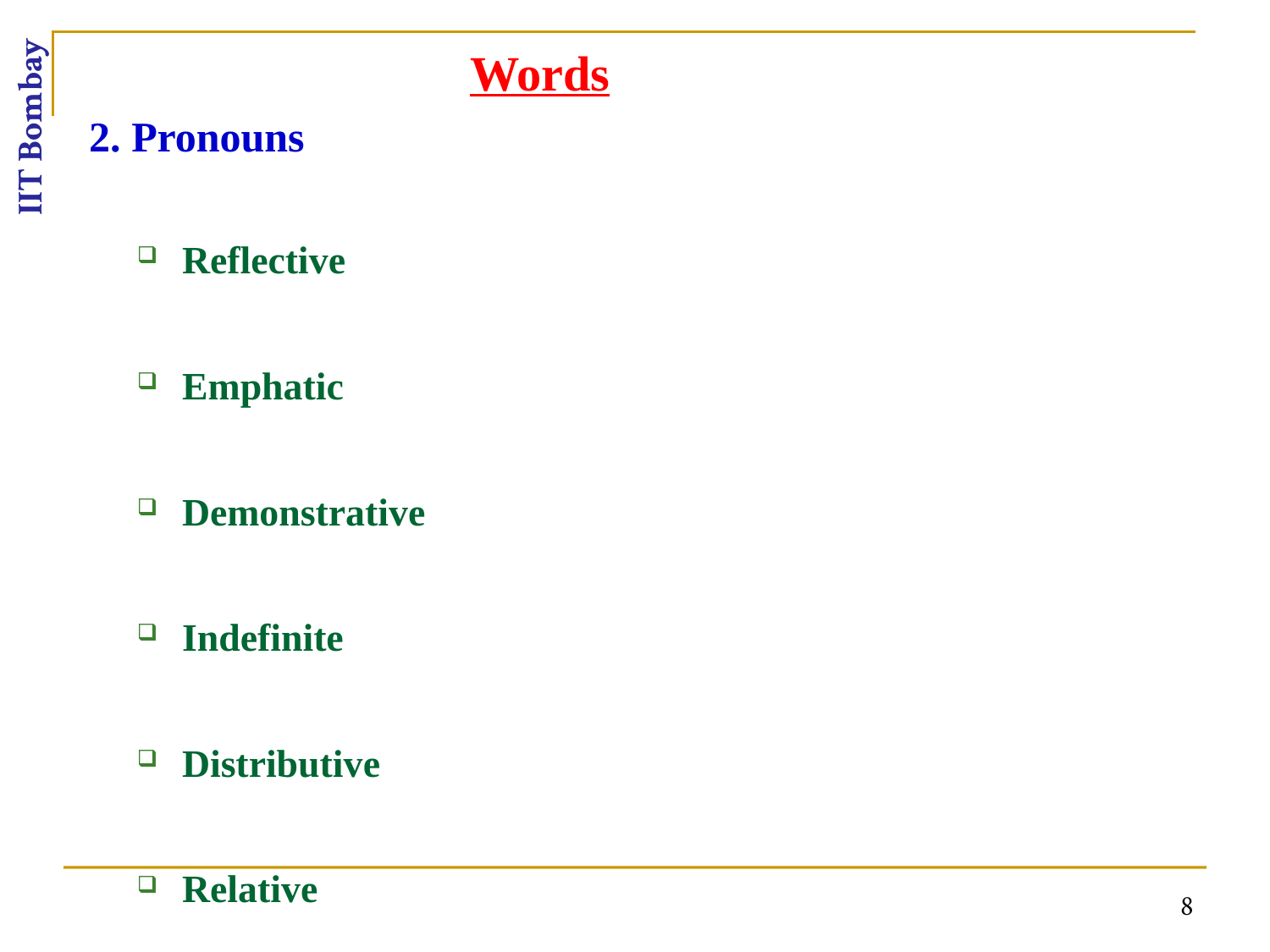

Words
2. Pronouns

Reflective

Emphatic

Demonstrative

Indefinite

Distributive

Relative

Use of “it”

8